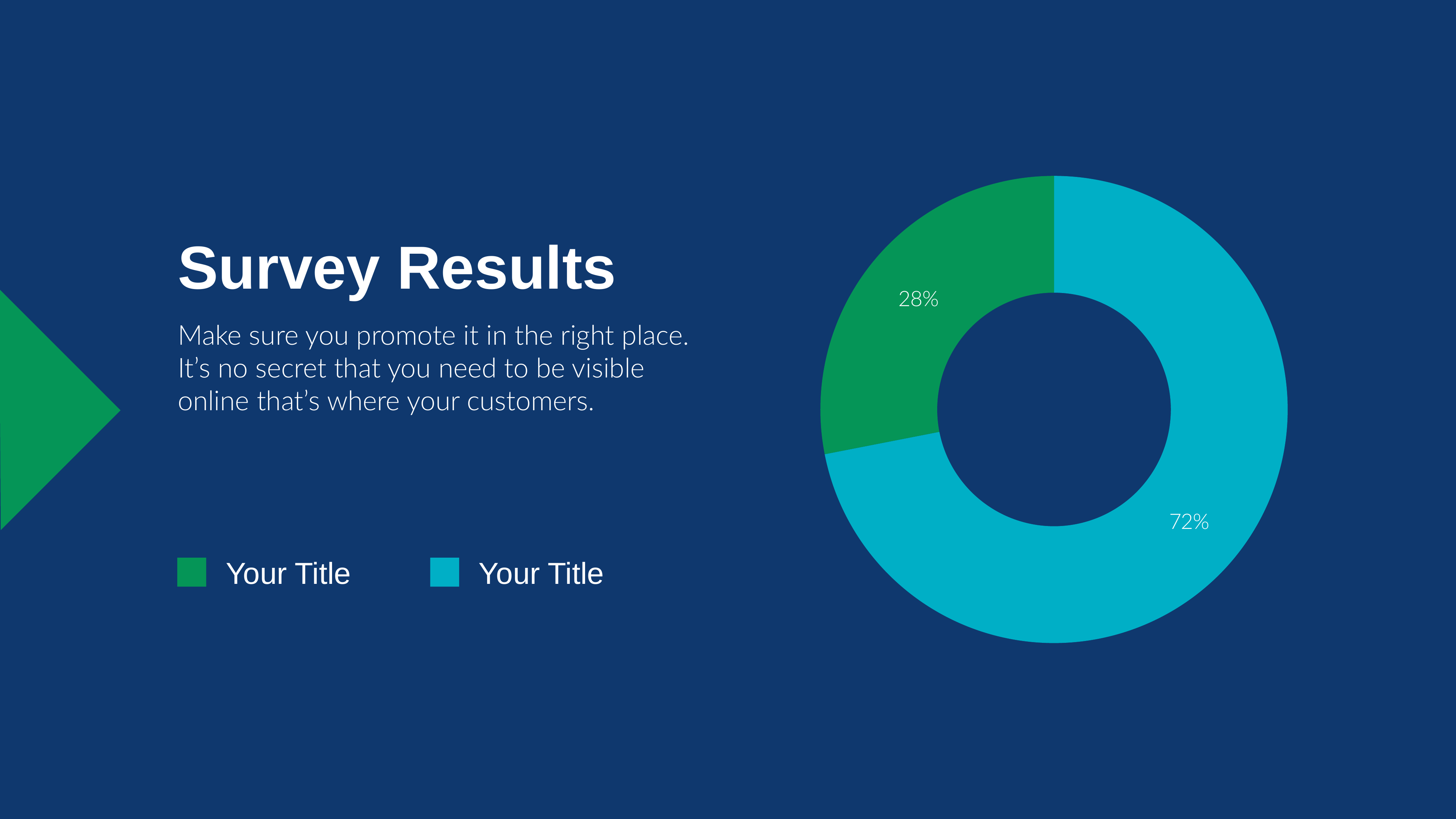

### Chart

| Category | Sales |
|---|---|
| A | 8.2 |
| B | 3.2 |
Survey Results
Make sure you promote it in the right place. It’s no secret that you need to be visible online that’s where your customers.
Your Title

Your Title